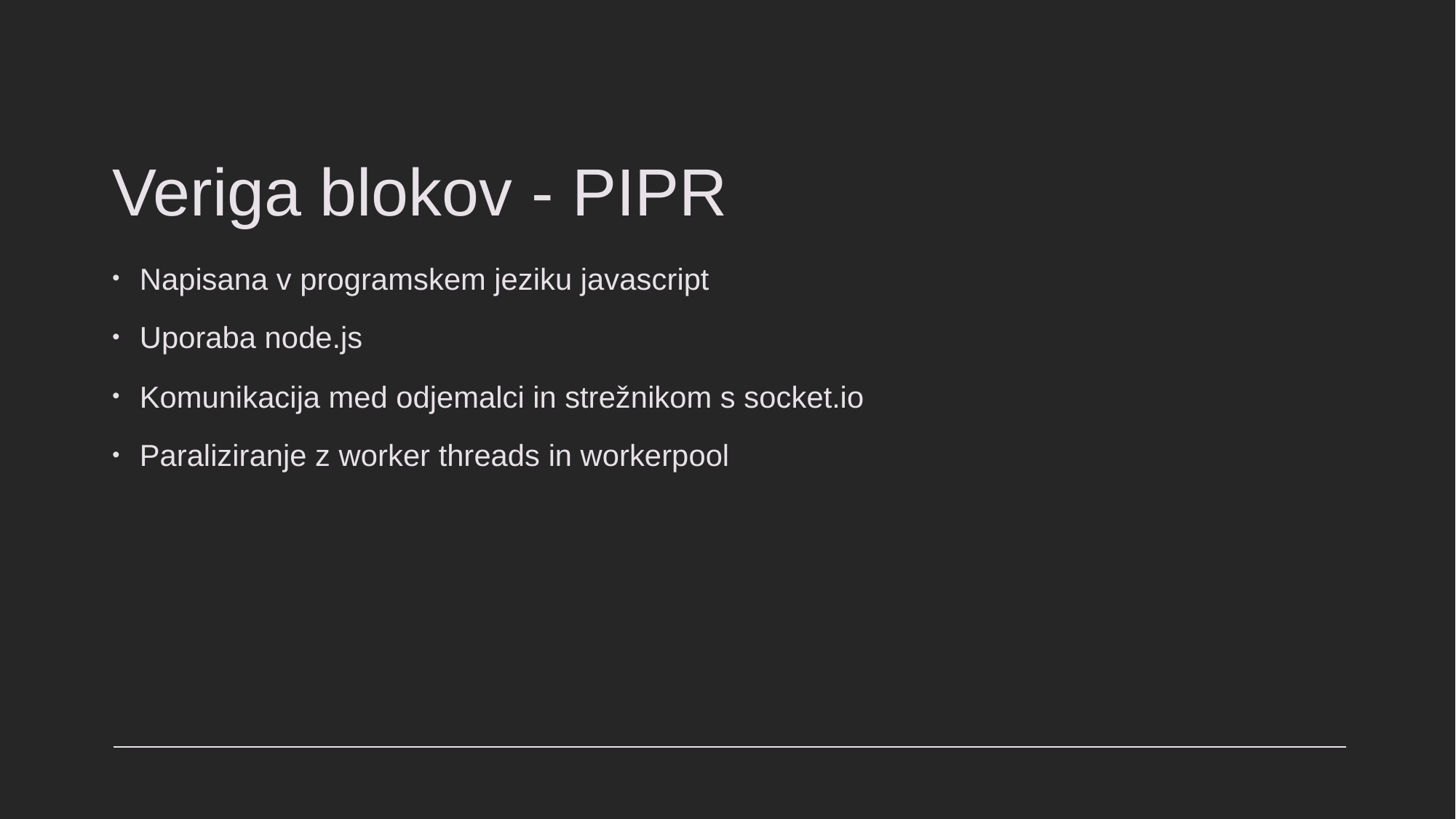

# Veriga blokov - PIPR
Napisana v programskem jeziku javascript
Uporaba node.js
Komunikacija med odjemalci in strežnikom s socket.io
Paraliziranje z worker threads in workerpool